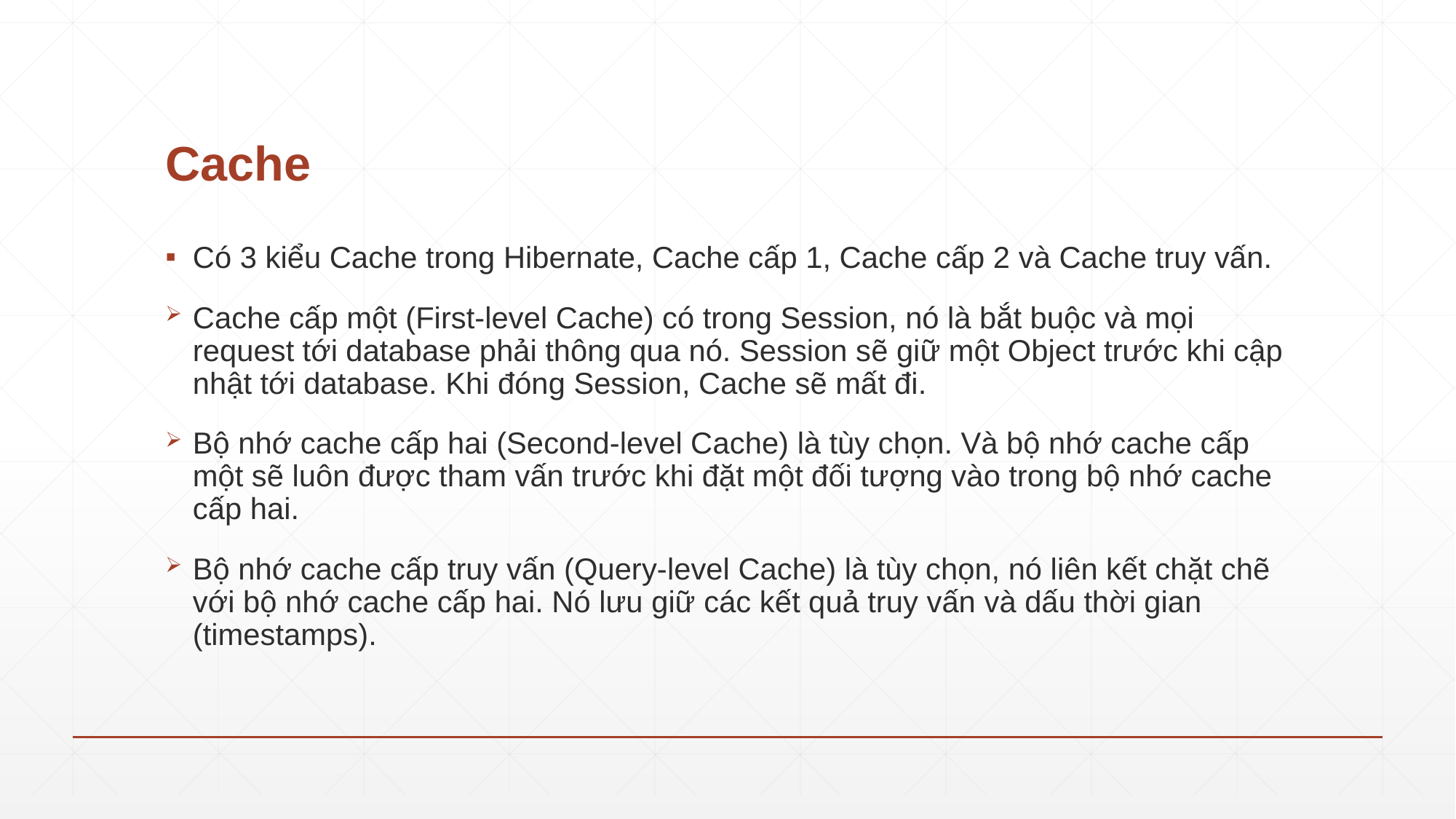

# Cache
Có 3 kiểu Cache trong Hibernate, Cache cấp 1, Cache cấp 2 và Cache truy vấn.
Cache cấp một (First-level Cache) có trong Session, nó là bắt buộc và mọi request tới database phải thông qua nó. Session sẽ giữ một Object trước khi cập nhật tới database. Khi đóng Session, Cache sẽ mất đi.
Bộ nhớ cache cấp hai (Second-level Cache) là tùy chọn. Và bộ nhớ cache cấp một sẽ luôn được tham vấn trước khi đặt một đối tượng vào trong bộ nhớ cache cấp hai.
Bộ nhớ cache cấp truy vấn (Query-level Cache) là tùy chọn, nó liên kết chặt chẽ với bộ nhớ cache cấp hai. Nó lưu giữ các kết quả truy vấn và dấu thời gian (timestamps).